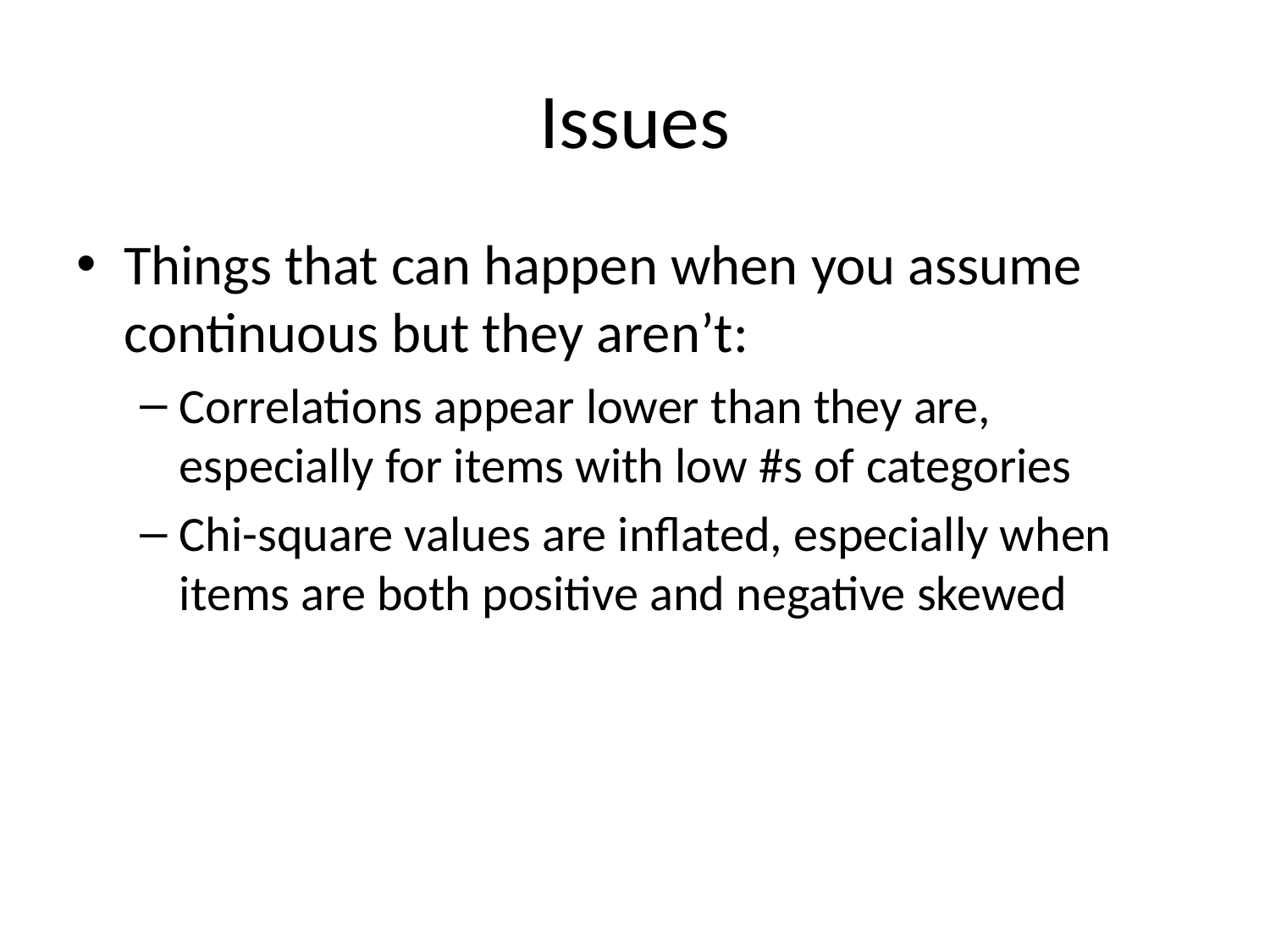

# Issues
Things that can happen when you assume continuous but they aren’t:
Correlations appear lower than they are, especially for items with low #s of categories
Chi-square values are inflated, especially when items are both positive and negative skewed